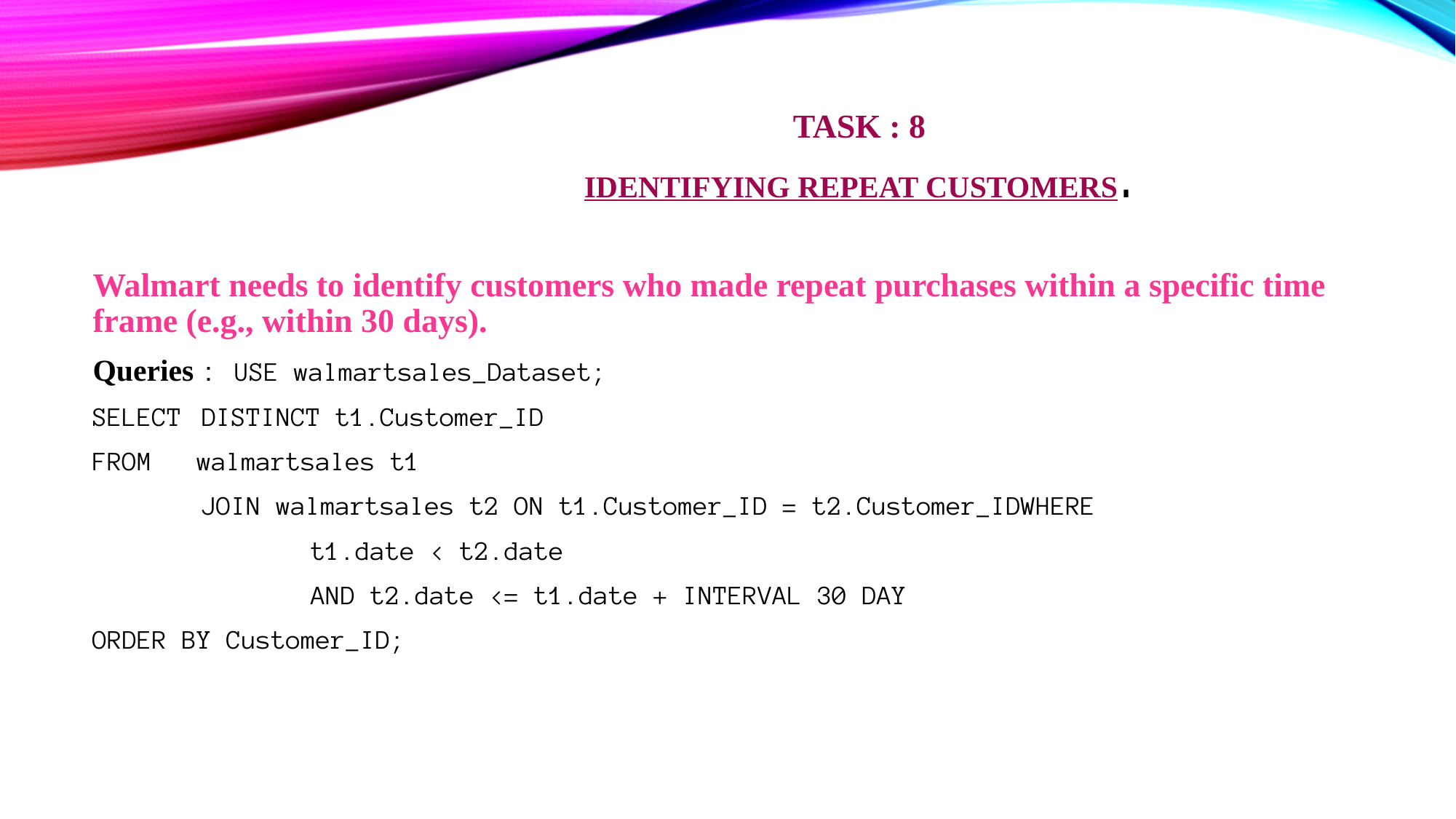

# Task : 8 Identifying Repeat Customers.
Walmart needs to identify customers who made repeat purchases within a specific time frame (e.g., within 30 days).
Queries : USE walmartsales_Dataset;
SELECT 	DISTINCT t1.Customer_ID
FROM   walmartsales t1
 	JOIN walmartsales t2 ON t1.Customer_ID = t2.Customer_IDWHERE
		t1.date < t2.date
		AND t2.date <= t1.date + INTERVAL 30 DAY
ORDER BY Customer_ID;